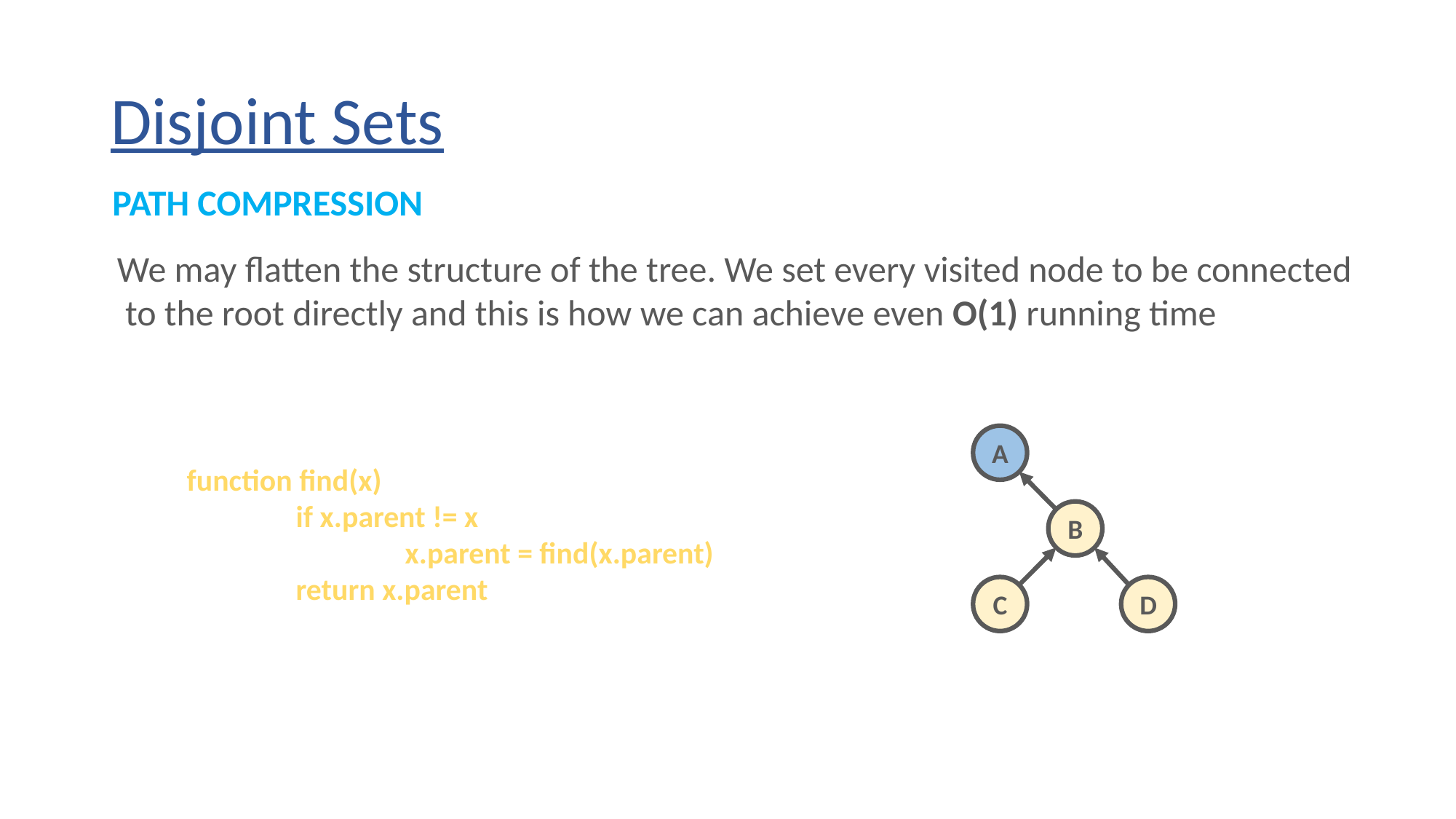

# Disjoint Sets
PATH COMPRESSION
We may flatten the structure of the tree. We set every visited node to be connected
 to the root directly and this is how we can achieve even O(1) running time
A
function find(x)
	if x.parent != x
		x.parent = find(x.parent)
	return x.parent
B
C
D